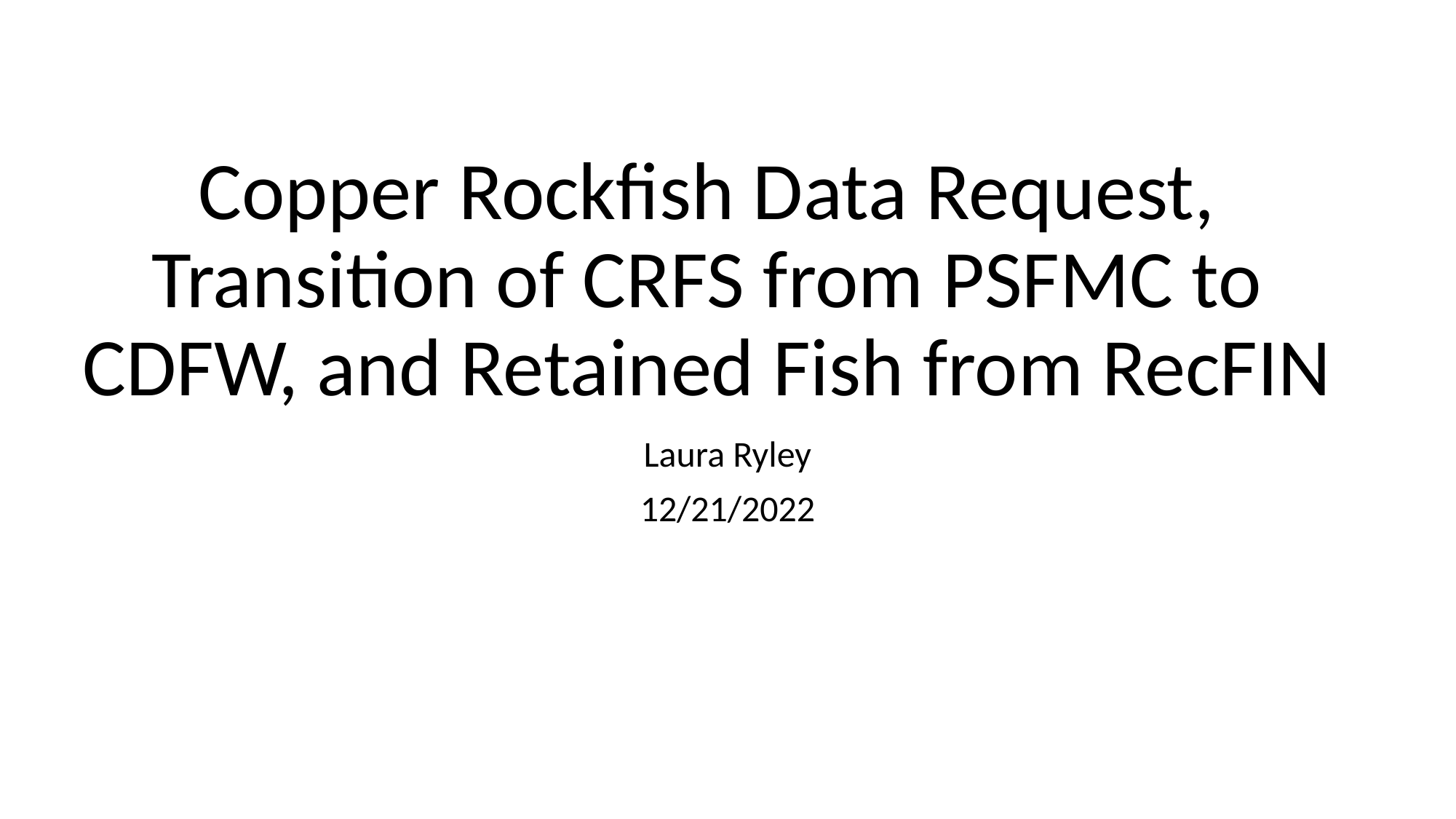

# Copper Rockfish Data Request, Transition of CRFS from PSFMC to CDFW, and Retained Fish from RecFIN
Laura Ryley
12/21/2022